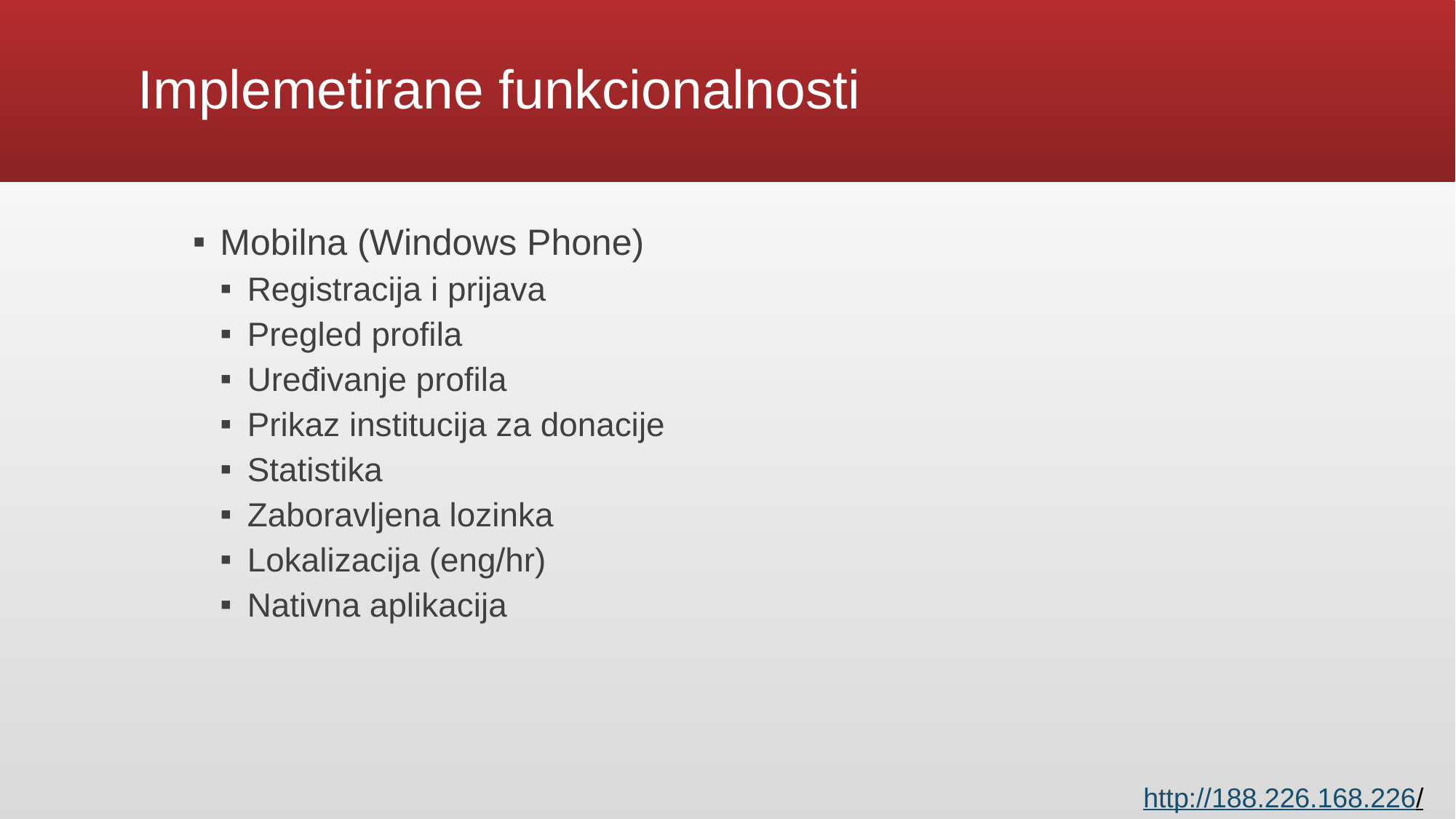

# Implemetirane funkcionalnosti
Mobilna (Windows Phone)
Registracija i prijava
Pregled profila
Uređivanje profila
Prikaz institucija za donacije
Statistika
Zaboravljena lozinka
Lokalizacija (eng/hr)
Nativna aplikacija
http://188.226.168.226/